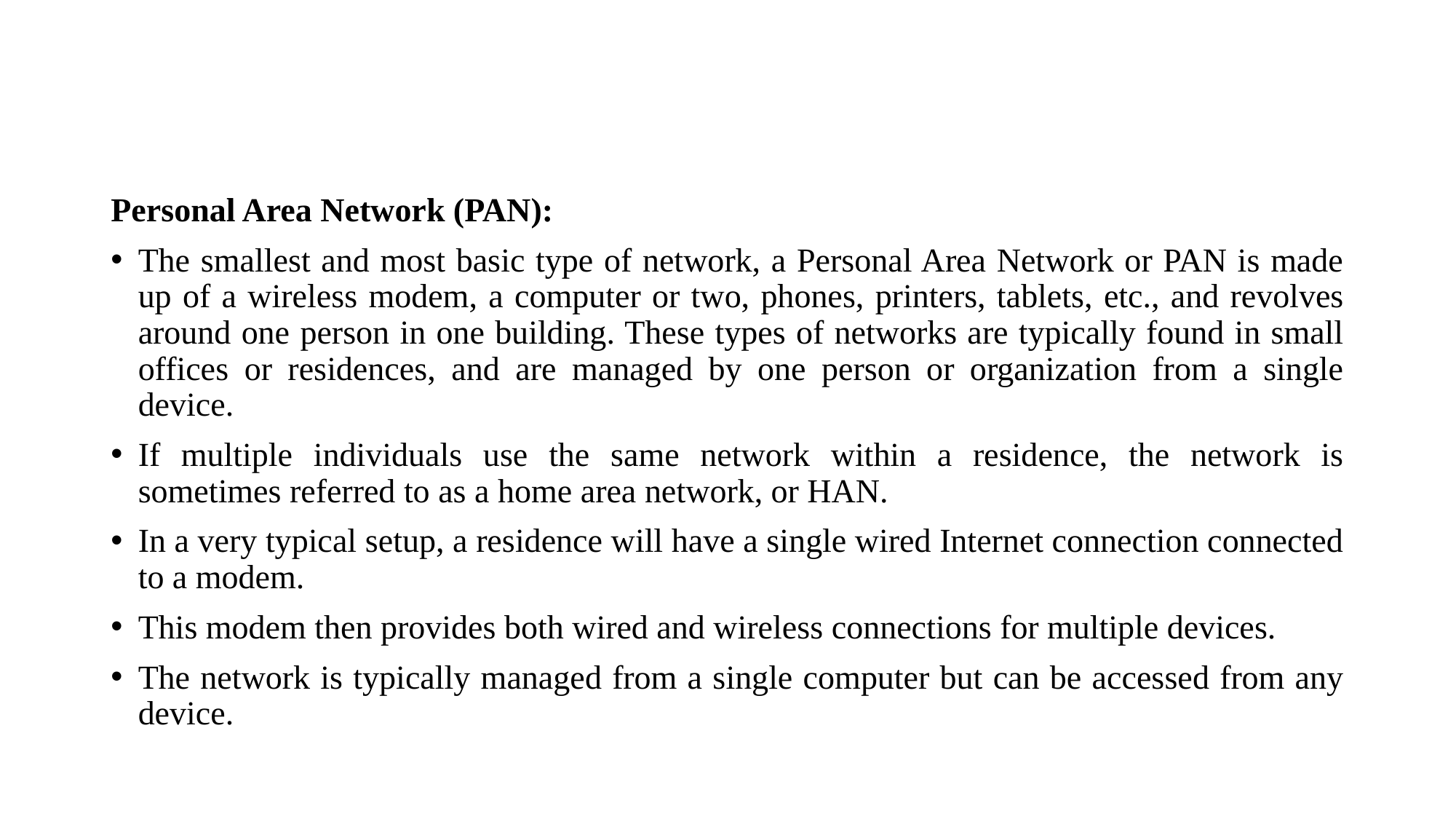

#
Personal Area Network (PAN):
The smallest and most basic type of network, a Personal Area Network or PAN is made up of a wireless modem, a computer or two, phones, printers, tablets, etc., and revolves around one person in one building. These types of networks are typically found in small offices or residences, and are managed by one person or organization from a single device.
If multiple individuals use the same network within a residence, the network is sometimes referred to as a home area network, or HAN.
In a very typical setup, a residence will have a single wired Internet connection connected to a modem.
This modem then provides both wired and wireless connections for multiple devices.
The network is typically managed from a single computer but can be accessed from any device.